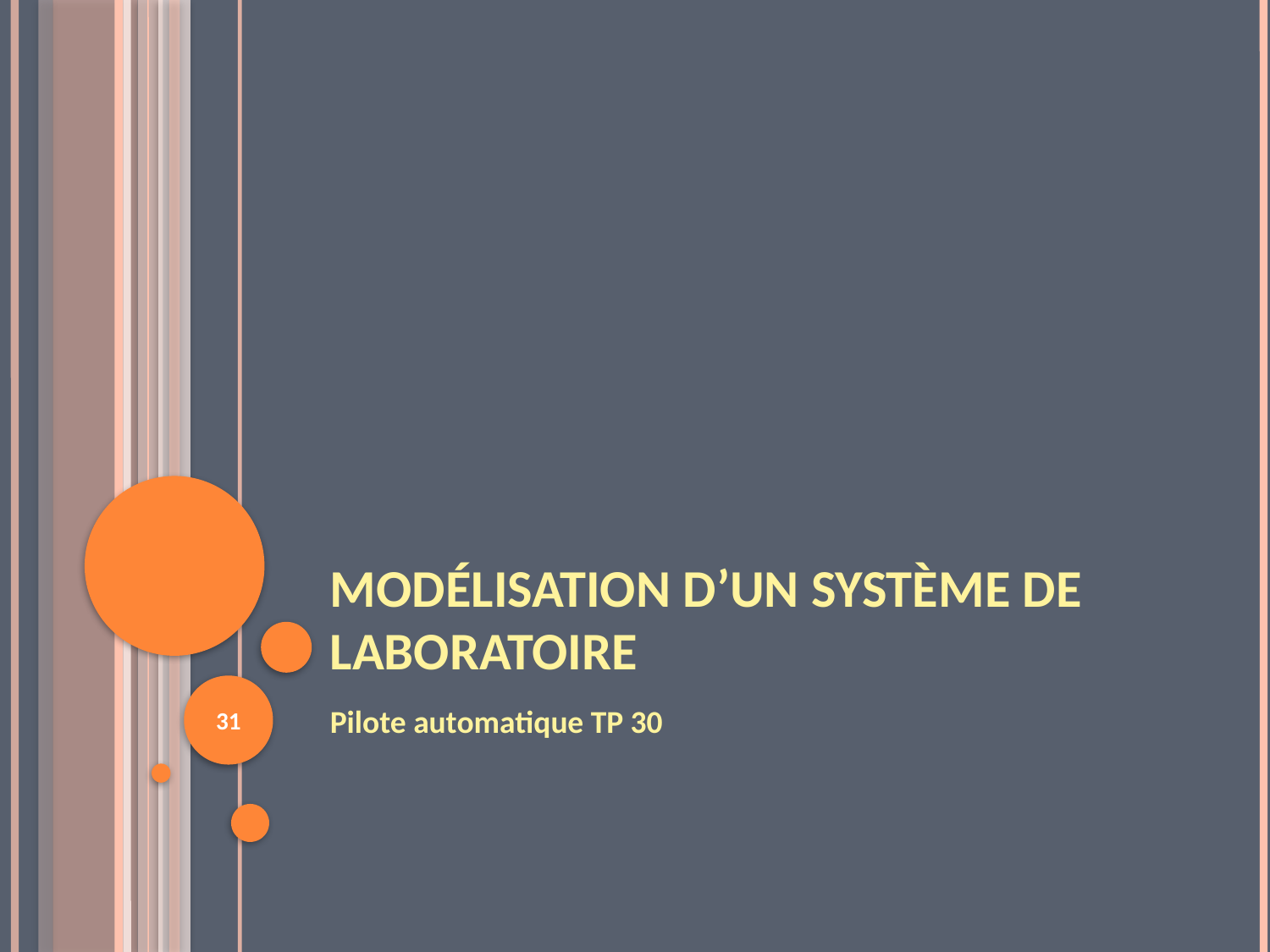

# Modélisation d’un système de laboratoire
31
Pilote automatique TP 30